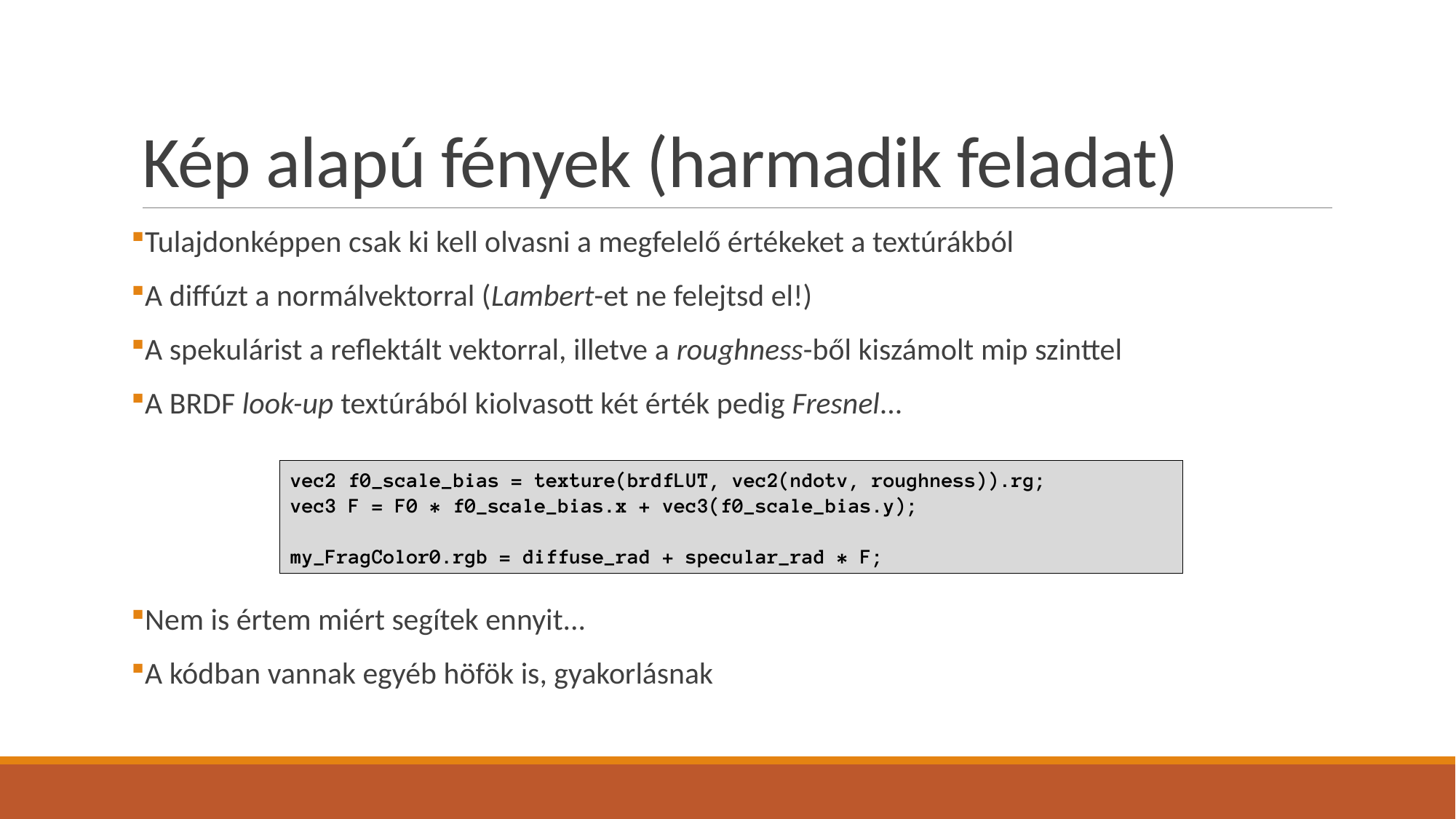

# Kép alapú fények (harmadik feladat)
Tulajdonképpen csak ki kell olvasni a megfelelő értékeket a textúrákból
A diffúzt a normálvektorral (Lambert-et ne felejtsd el!)
A spekulárist a reflektált vektorral, illetve a roughness-ből kiszámolt mip szinttel
A BRDF look-up textúrából kiolvasott két érték pedig Fresnel...

Nem is értem miért segítek ennyit...
A kódban vannak egyéb höfök is, gyakorlásnak
vec2 f0_scale_bias = texture(brdfLUT, vec2(ndotv, roughness)).rg;
vec3 F = F0 * f0_scale_bias.x + vec3(f0_scale_bias.y);

my_FragColor0.rgb = diffuse_rad + specular_rad * F;